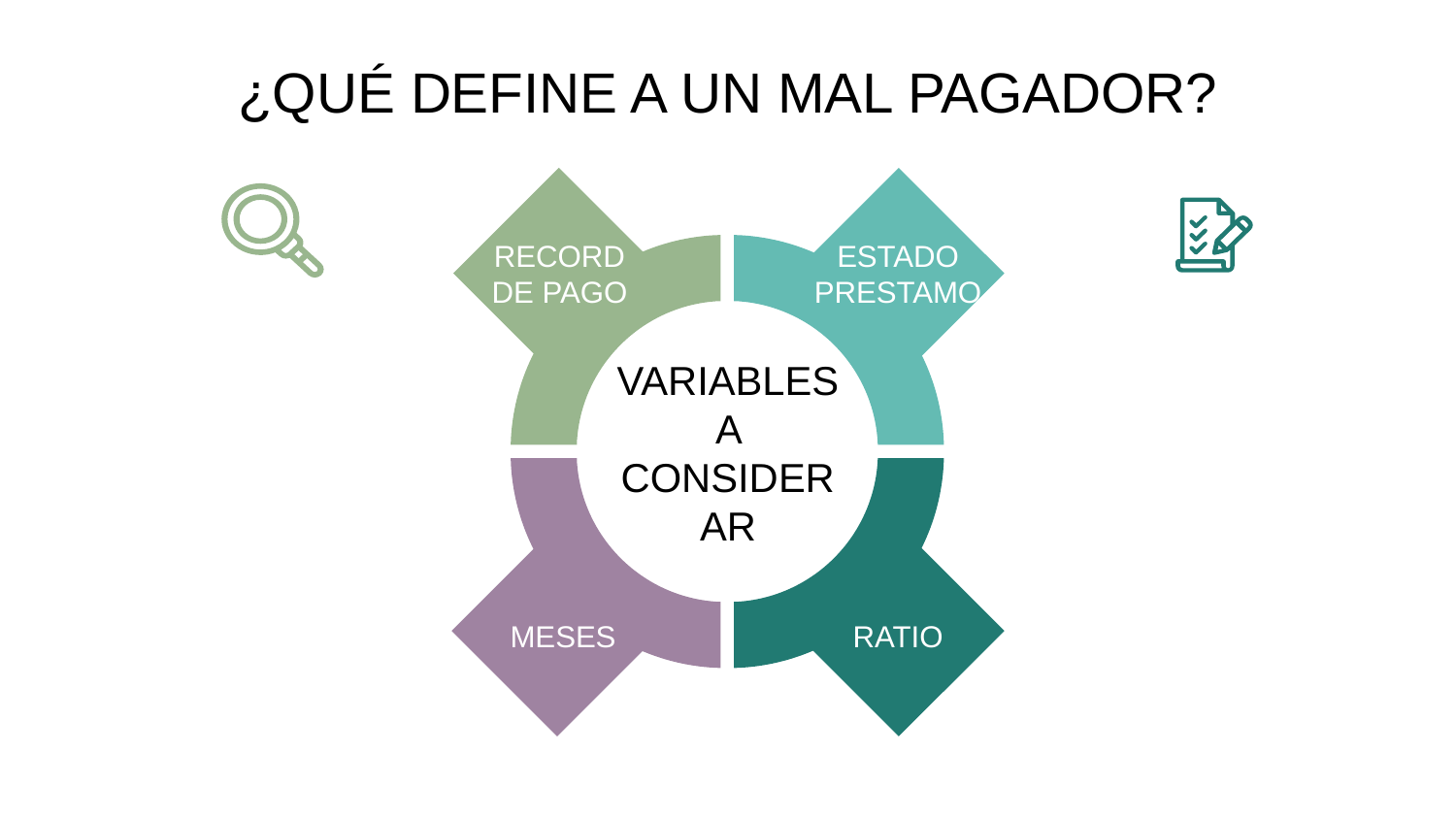

# ¿QUÉ DEFINE A UN MAL PAGADOR?

RECORD DE PAGO
ESTADO PRESTAMO

VARIABLES A CONSIDERAR

MESES
RATIO